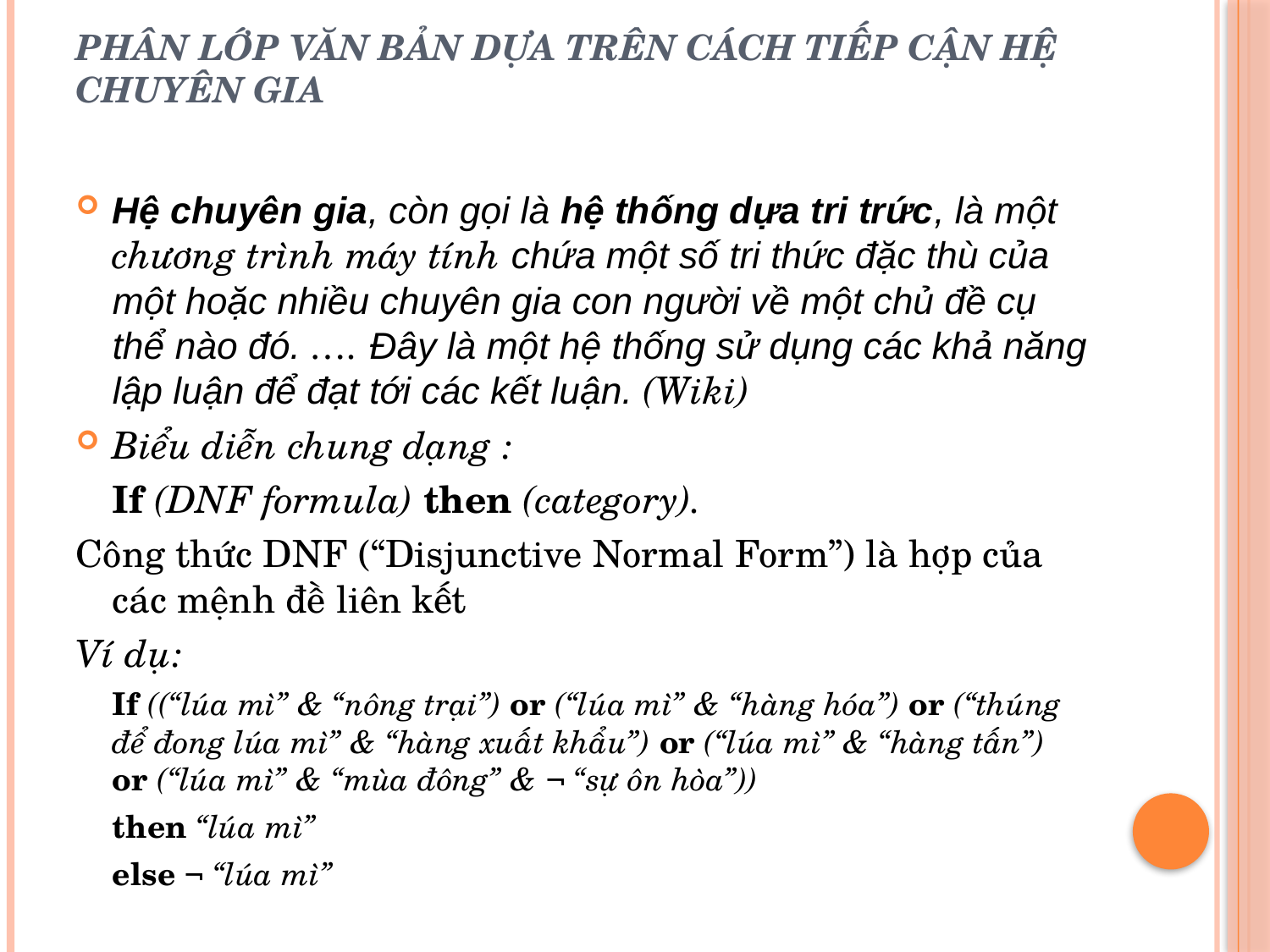

# Phân lớp văn bản dựa trên cách tiếp cận hệ chuyên gia
Hệ chuyên gia, còn gọi là hệ thống dựa tri trức, là một chương trình máy tính chứa một số tri thức đặc thù của một hoặc nhiều chuyên gia con người về một chủ đề cụ thể nào đó. …. Đây là một hệ thống sử dụng các khả năng lập luận để đạt tới các kết luận. (Wiki)
Biểu diễn chung dạng :
 		If (DNF formula) then (category).
Công thức DNF (“Disjunctive Normal Form”) là hợp của các mệnh đề liên kết
Ví dụ:
		If ((“lúa mì” & “nông trại”) or (“lúa mì” & “hàng hóa”) or (“thúng để đong lúa mì” & “hàng xuất khẩu”) or (“lúa mì” & “hàng tấn”) or (“lúa mì” & “mùa đông” & ¬ “sự ôn hòa”))
		then “lúa mì”
		else ¬ “lúa mì”